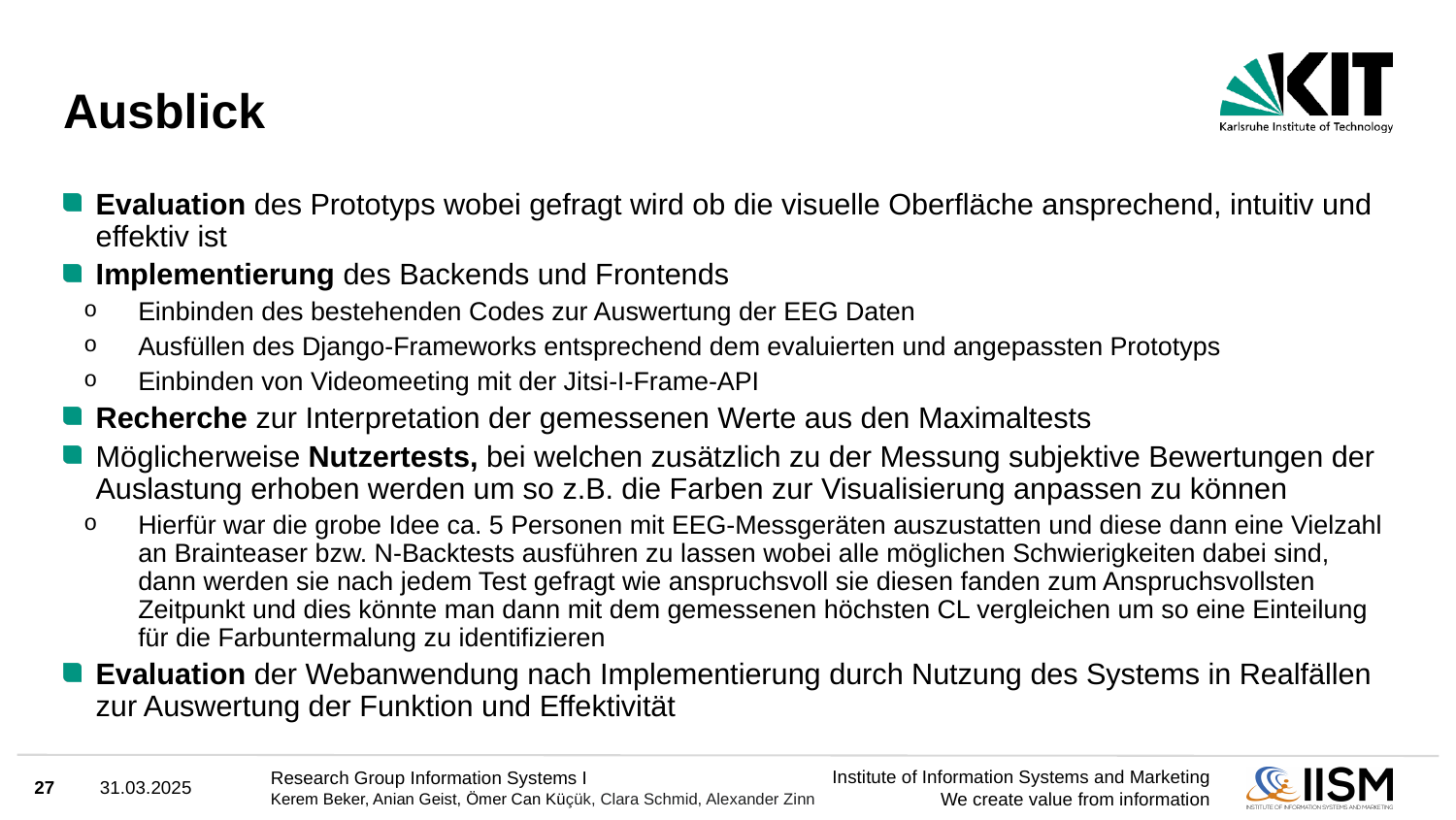

# Ausblick
Evaluation des Prototyps wobei gefragt wird ob die visuelle Oberfläche ansprechend, intuitiv und effektiv ist
Implementierung des Backends und Frontends
Einbinden des bestehenden Codes zur Auswertung der EEG Daten
Ausfüllen des Django-Frameworks entsprechend dem evaluierten und angepassten Prototyps
Einbinden von Videomeeting mit der Jitsi-I-Frame-API
Recherche zur Interpretation der gemessenen Werte aus den Maximaltests
Möglicherweise Nutzertests, bei welchen zusätzlich zu der Messung subjektive Bewertungen der Auslastung erhoben werden um so z.B. die Farben zur Visualisierung anpassen zu können
Hierfür war die grobe Idee ca. 5 Personen mit EEG-Messgeräten auszustatten und diese dann eine Vielzahl an Brainteaser bzw. N-Backtests ausführen zu lassen wobei alle möglichen Schwierigkeiten dabei sind, dann werden sie nach jedem Test gefragt wie anspruchsvoll sie diesen fanden zum Anspruchsvollsten Zeitpunkt und dies könnte man dann mit dem gemessenen höchsten CL vergleichen um so eine Einteilung für die Farbuntermalung zu identifizieren
Evaluation der Webanwendung nach Implementierung durch Nutzung des Systems in Realfällen zur Auswertung der Funktion und Effektivität
27
31.03.2025